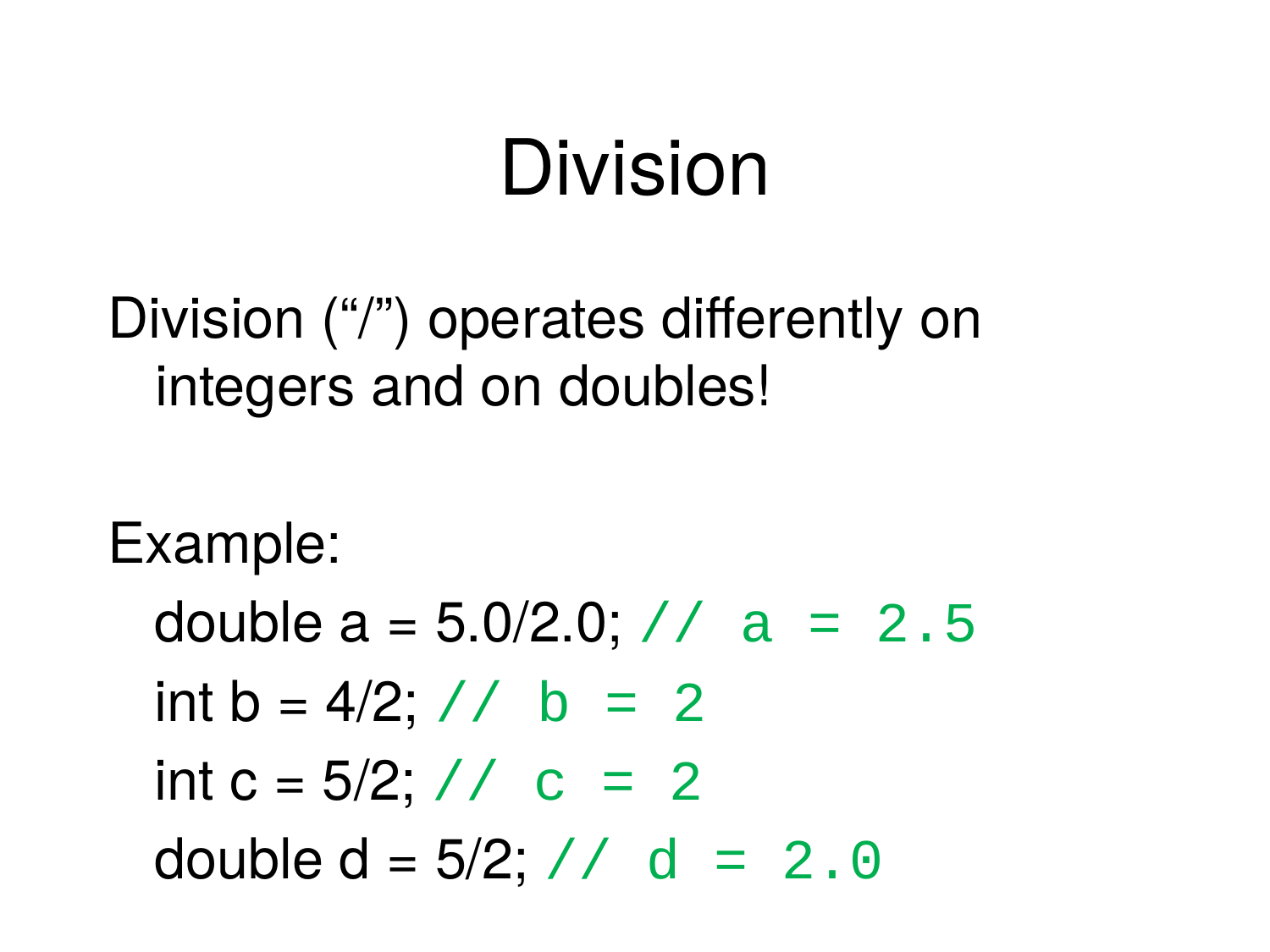

# Division
Division (“/”) operates differently on integers and on doubles!

Example:
   double a = 5.0/2.0; // a = 2.5
   int b = 4/2; // b = 2
   int c = 5/2; // c = 2
   double d = 5/2; // d = 2.0